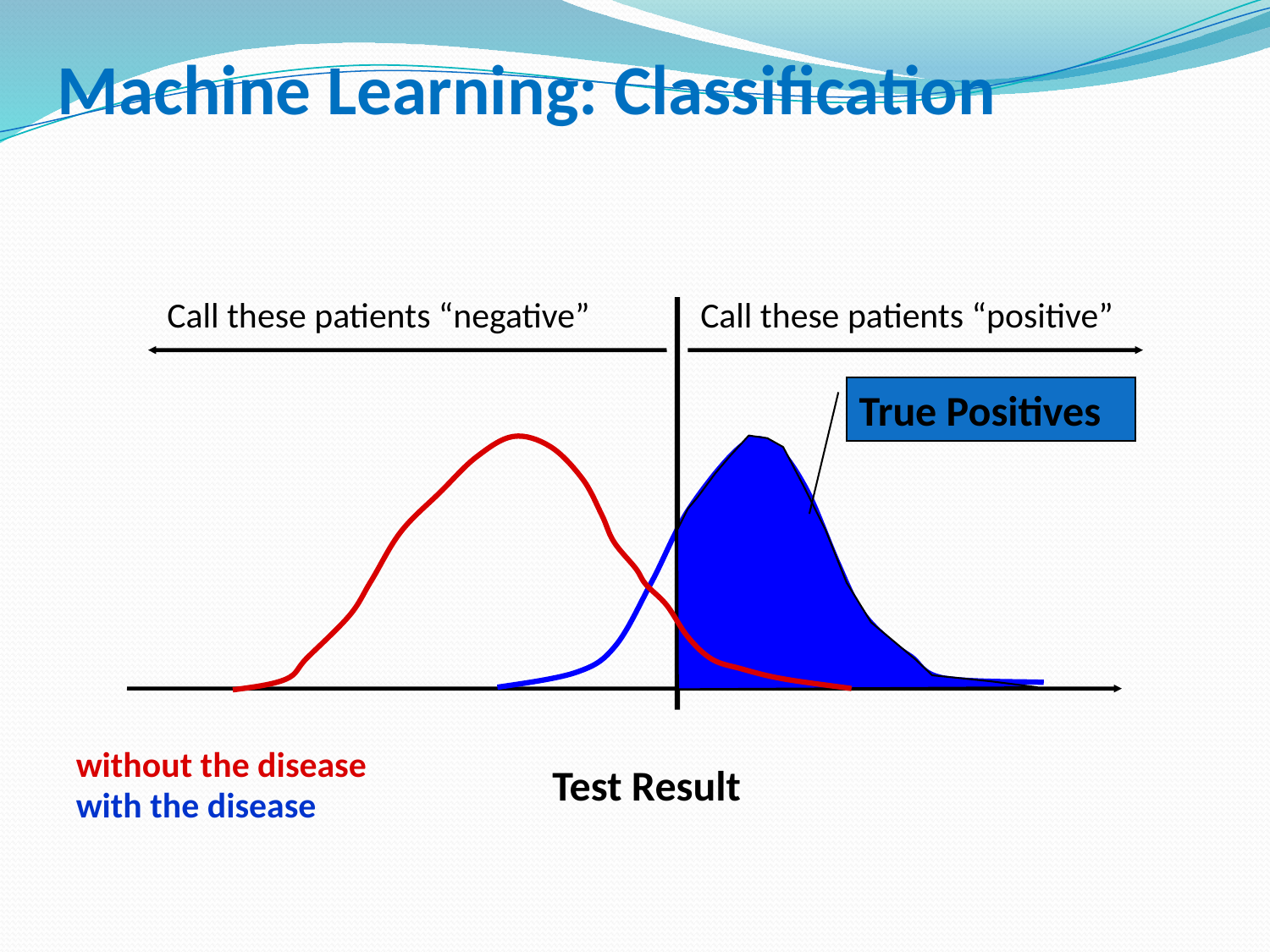

Machine Learning: Classification
Call these patients “negative”

Call these patients “positive”

True Positives

without the disease
Test Result
with the disease